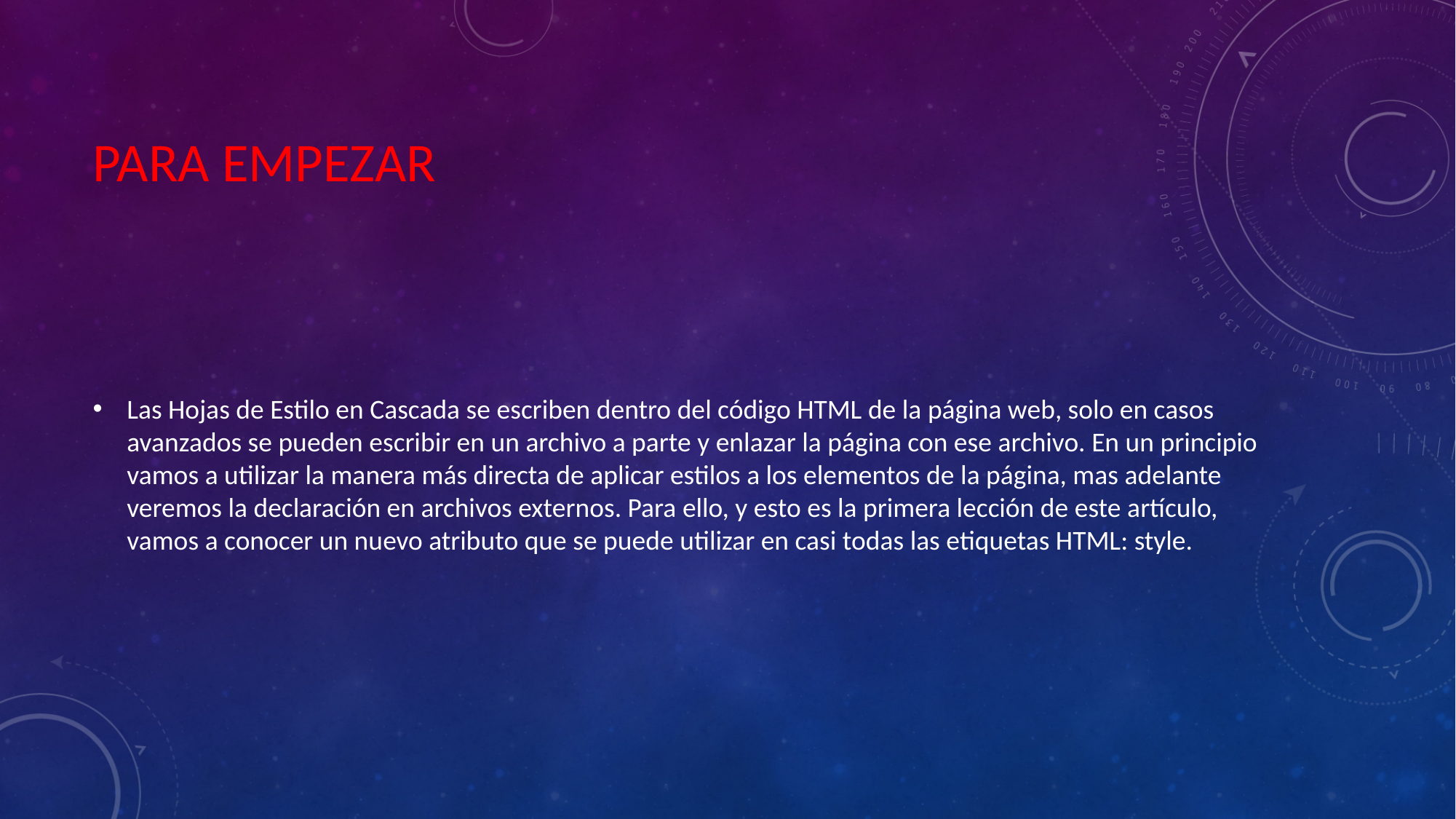

# Para empezar
Las Hojas de Estilo en Cascada se escriben dentro del código HTML de la página web, solo en casos avanzados se pueden escribir en un archivo a parte y enlazar la página con ese archivo. En un principio vamos a utilizar la manera más directa de aplicar estilos a los elementos de la página, mas adelante veremos la declaración en archivos externos. Para ello, y esto es la primera lección de este artículo, vamos a conocer un nuevo atributo que se puede utilizar en casi todas las etiquetas HTML: style.